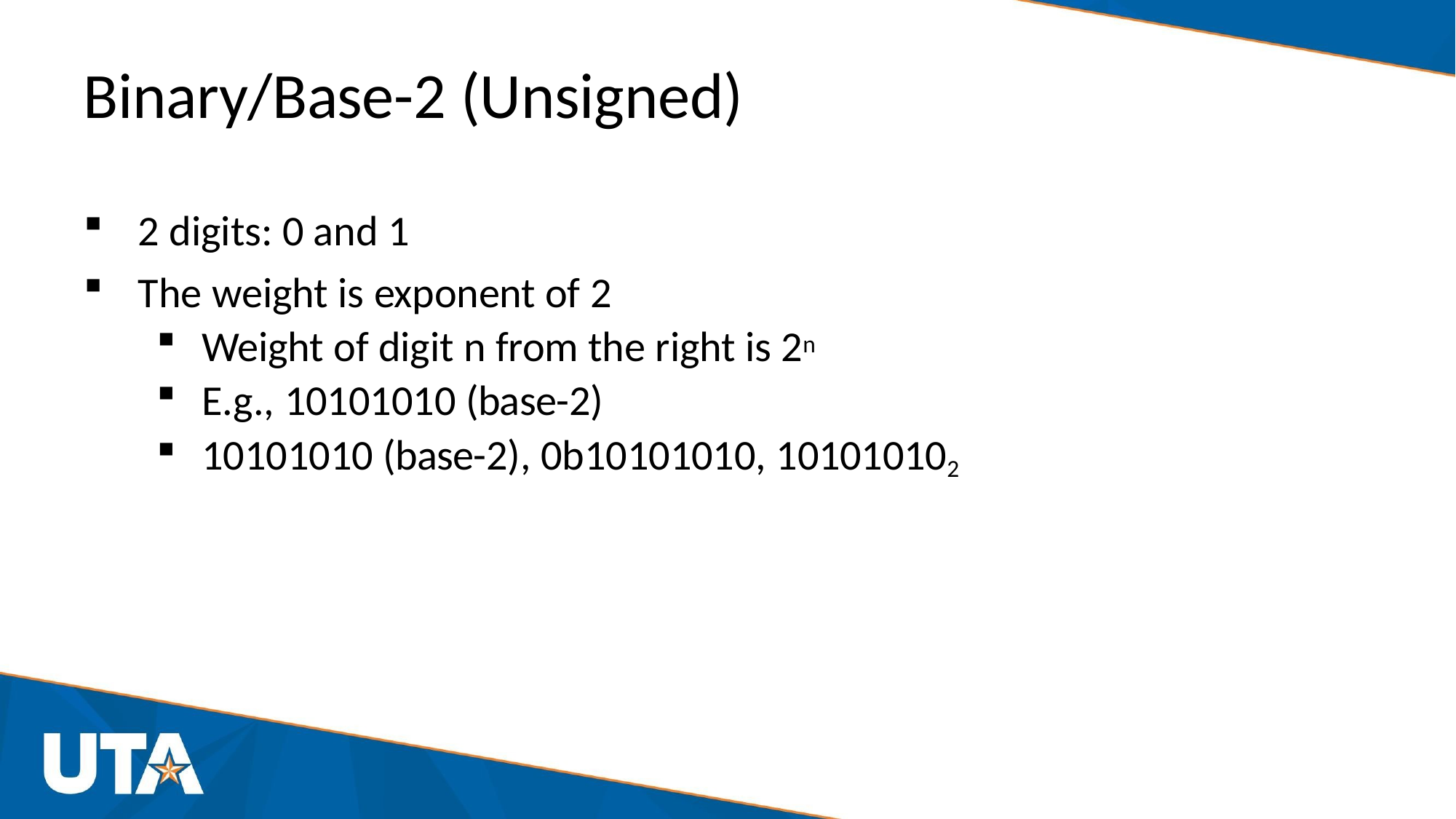

# Binary/Base-2 (Unsigned)
2 digits: 0 and 1
The weight is exponent of 2
Weight of digit n from the right is 2n
E.g., 10101010 (base-2)
10101010 (base-2), 0b10101010, 101010102